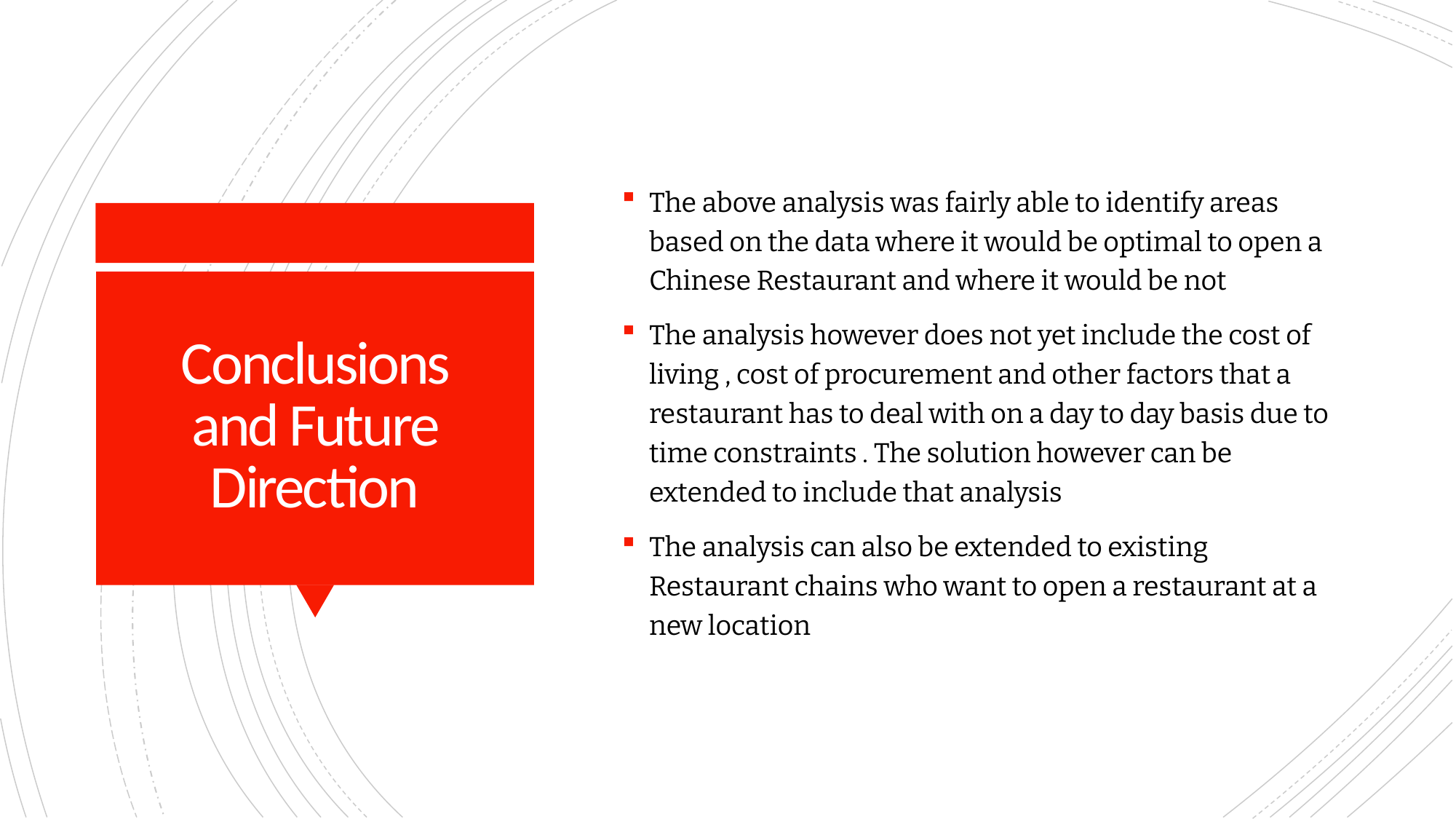

The above analysis was fairly able to identify areas based on the data where it would be optimal to open a Chinese Restaurant and where it would be not
The analysis however does not yet include the cost of living , cost of procurement and other factors that a restaurant has to deal with on a day to day basis due to time constraints . The solution however can be extended to include that analysis
The analysis can also be extended to existing Restaurant chains who want to open a restaurant at a new location
# Conclusions and Future Direction